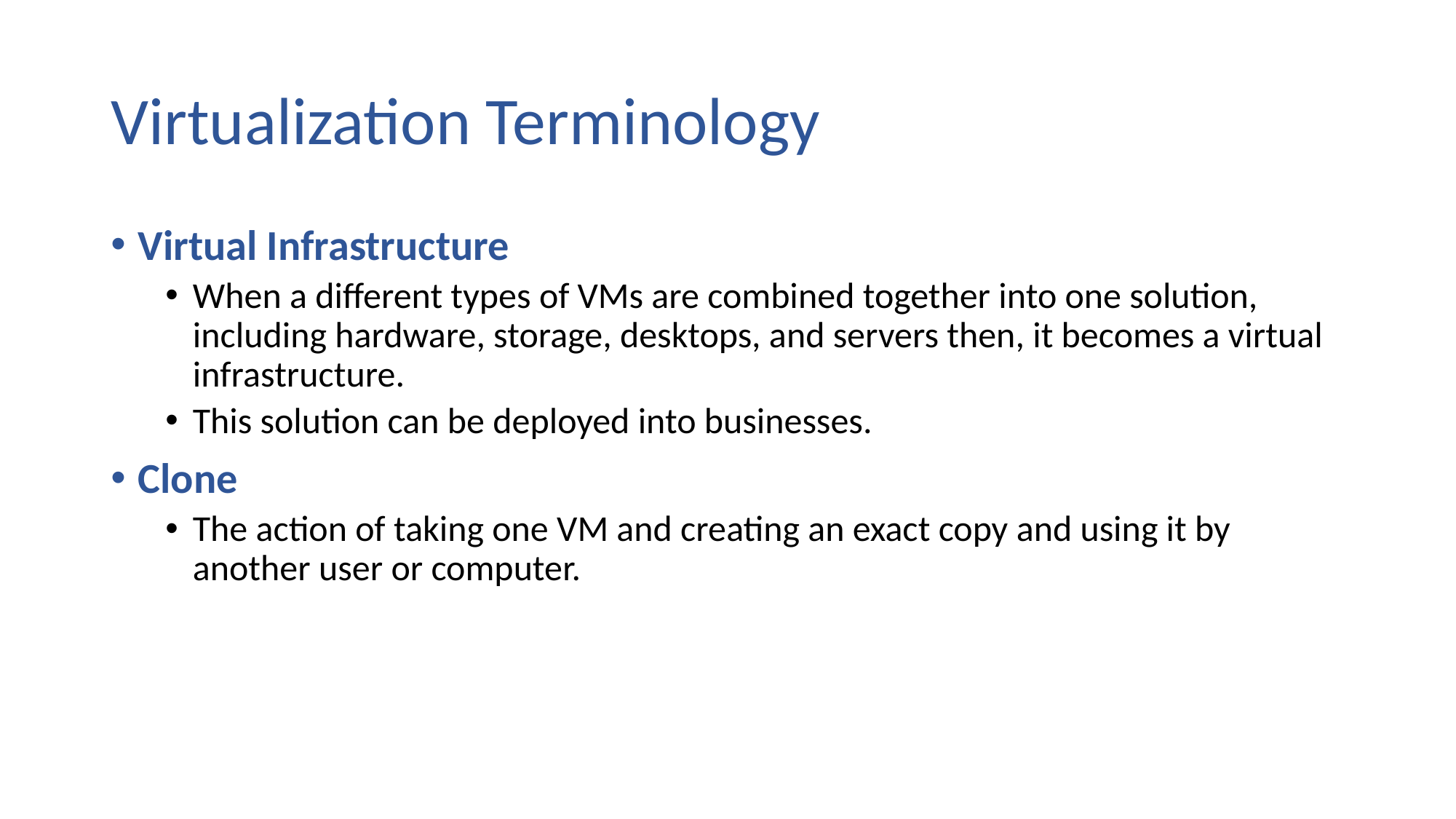

# Virtualization Terminology
Virtual Infrastructure
When a different types of VMs are combined together into one solution, including hardware, storage, desktops, and servers then, it becomes a virtual infrastructure.
This solution can be deployed into businesses.
Clone
The action of taking one VM and creating an exact copy and using it by another user or computer.